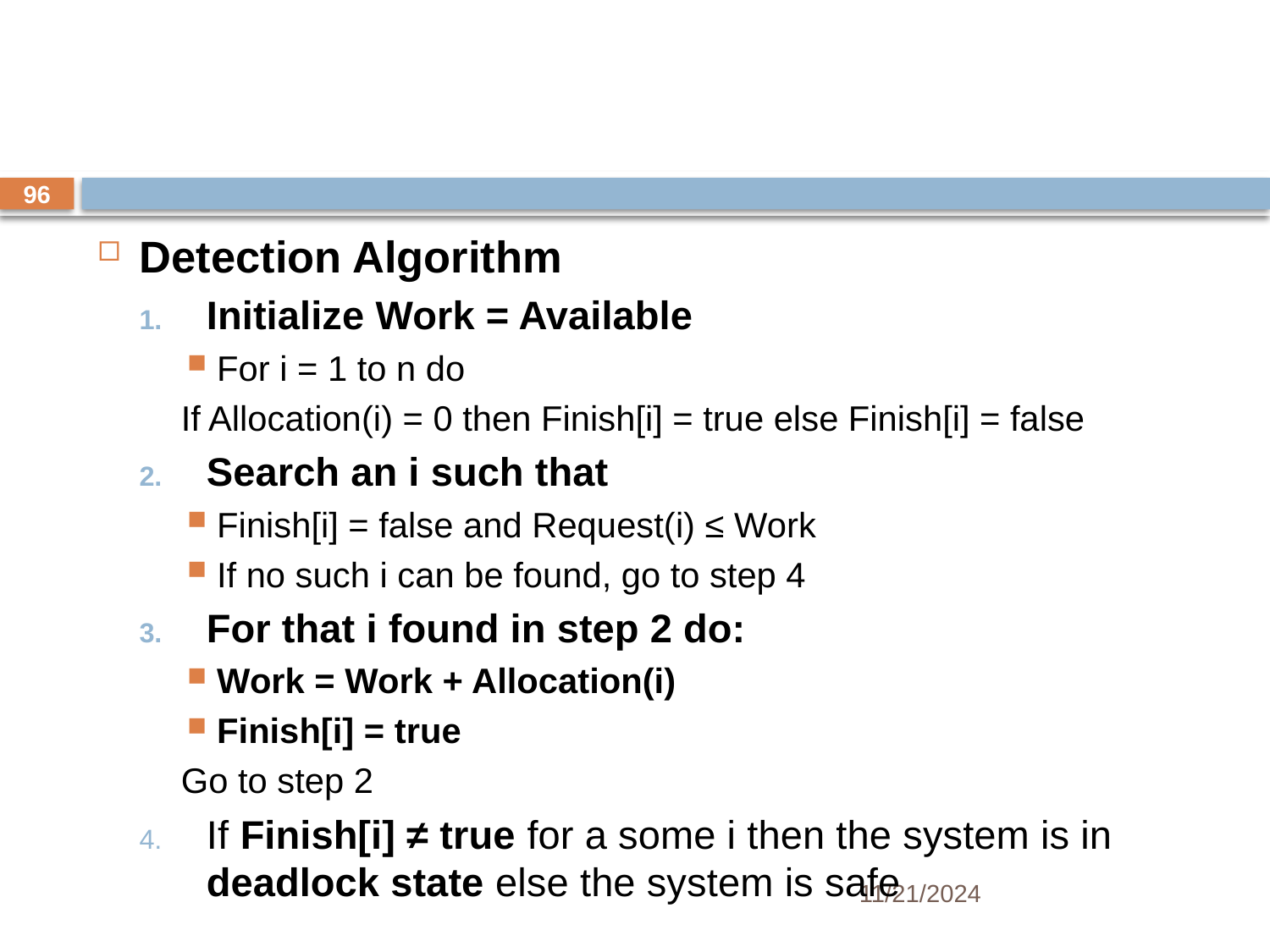

#
96
Detection Algorithm
Initialize Work = Available
For i = 1 to n do
	If Allocation(i) = 0 then Finish[i] = true else Finish[i] = false
Search an i such that
Finish[i] = false and Request(i) ≤ Work
If no such i can be found, go to step 4
For that i found in step 2 do:
Work = Work + Allocation(i)
Finish[i] = true
	Go to step 2
If Finish[i] ≠ true for a some i then the system is in deadlock state else the system is safe
11/21/2024